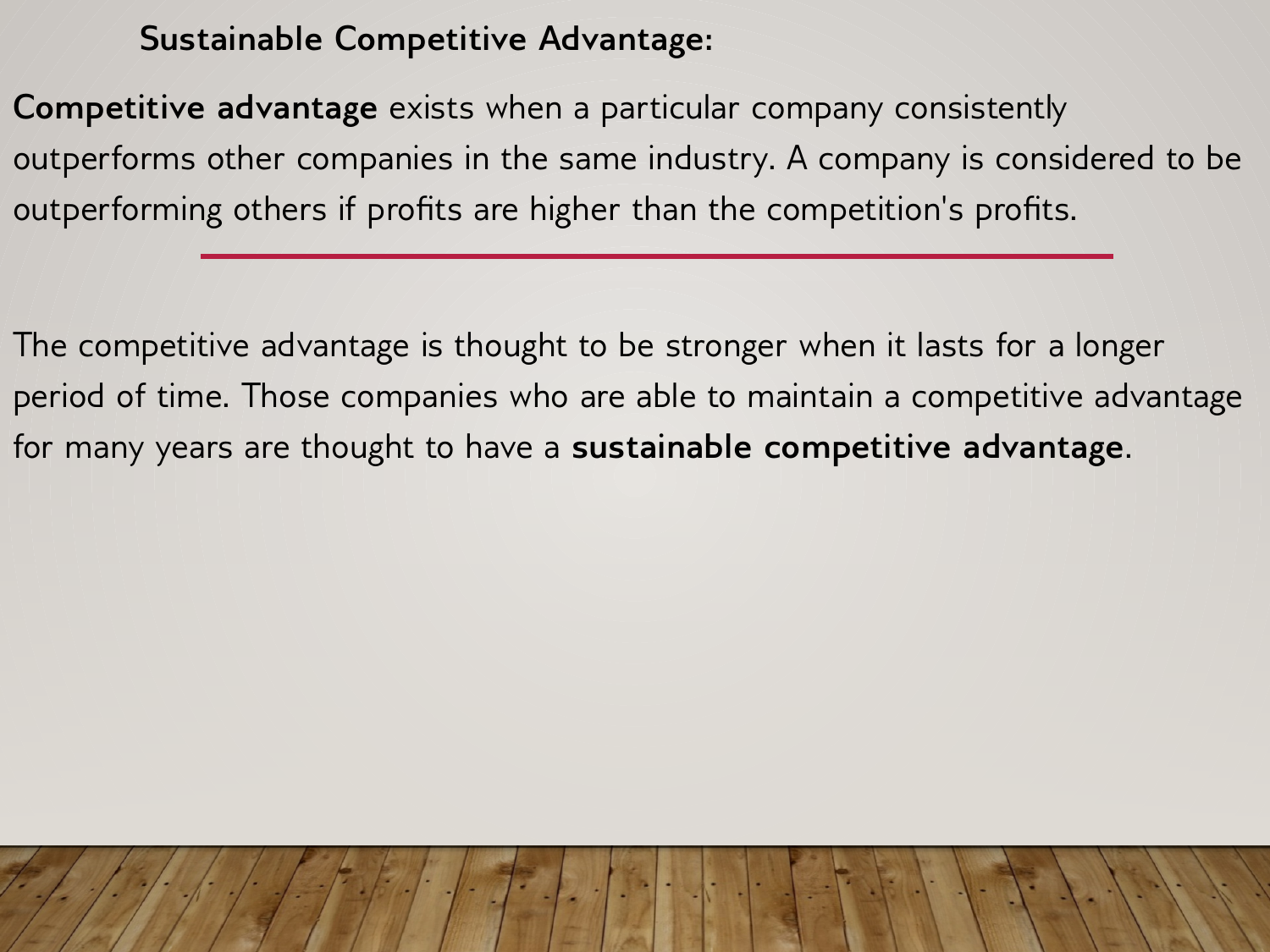

Sustainable Competitive Advantage:
Competitive advantage exists when a particular company consistently outperforms other companies in the same industry. A company is considered to be outperforming others if profits are higher than the competition's profits.

The competitive advantage is thought to be stronger when it lasts for a longer period of time. Those companies who are able to maintain a competitive advantage for many years are thought to have a sustainable competitive advantage.